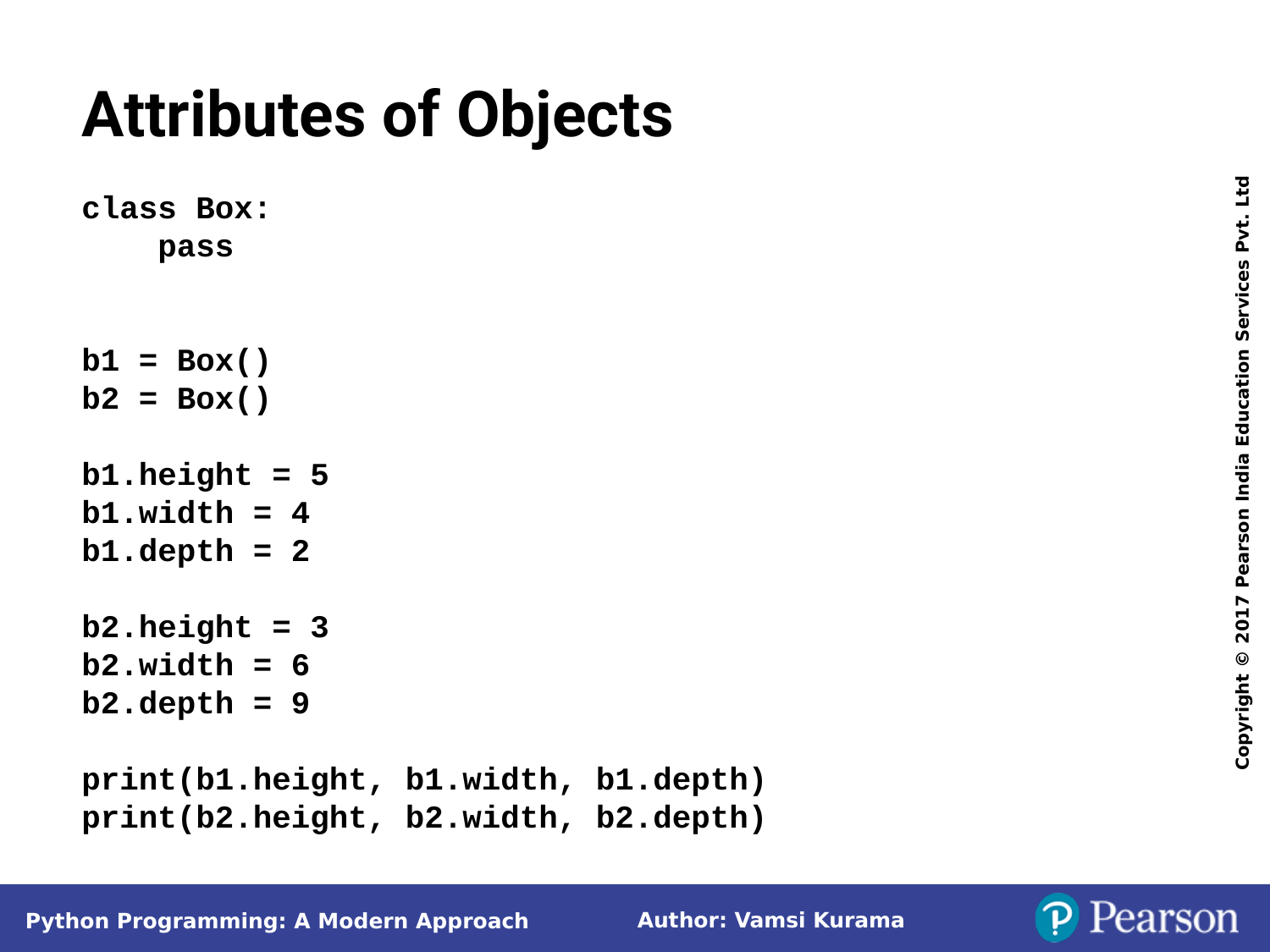

Attributes of Objects

class Box:
    pass

b1 = Box()
b2 = Box()

b1.height = 5
b1.width = 4
b1.depth = 2

b2.height = 3
b2.width = 6
b2.depth = 9

print(b1.height, b1.width, b1.depth)
print(b2.height, b2.width, b2.depth)